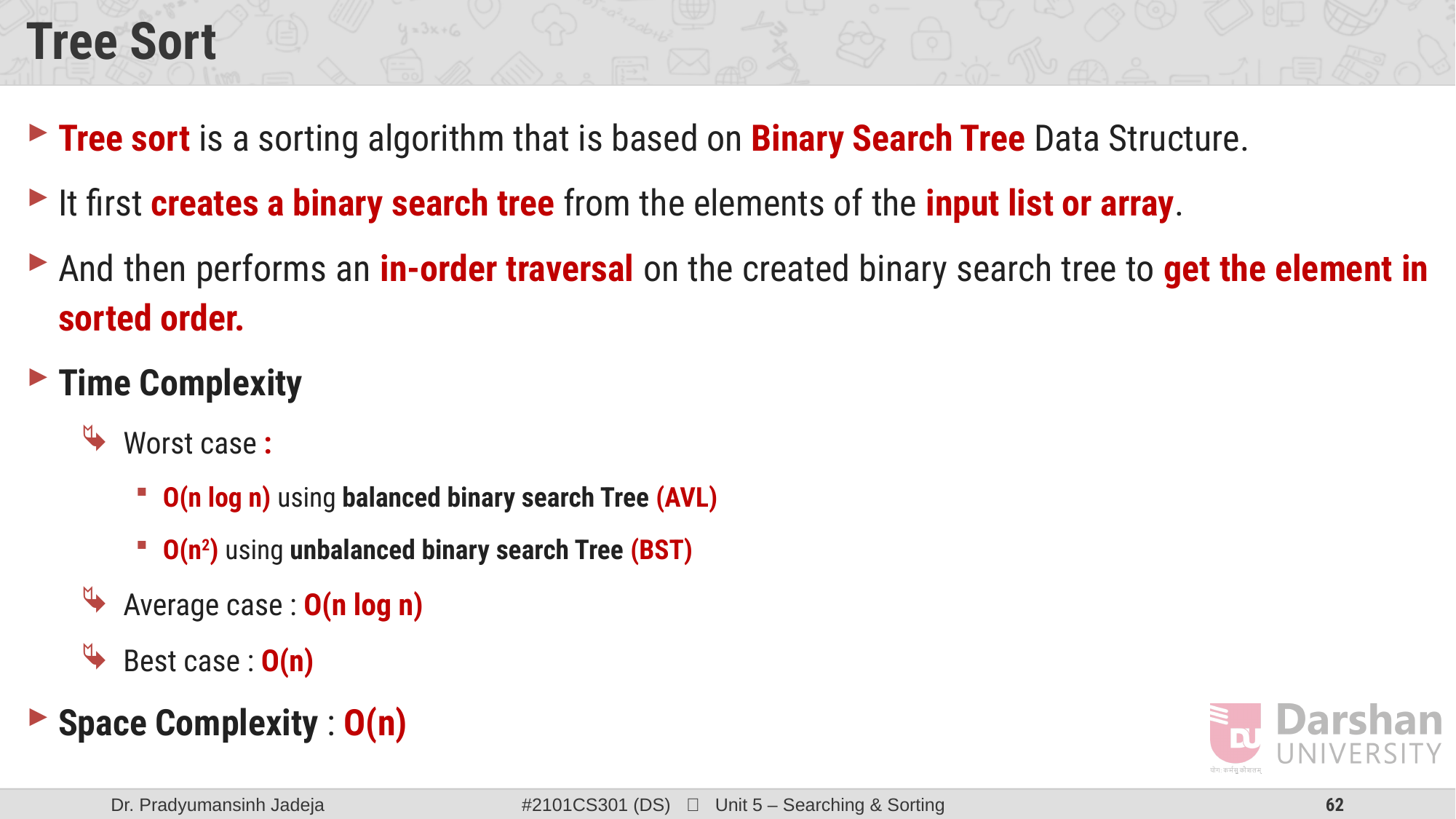

# Tree Sort
Tree sort is a sorting algorithm that is based on Binary Search Tree Data Structure.
It first creates a binary search tree from the elements of the input list or array.
And then performs an in-order traversal on the created binary search tree to get the element in sorted order.
Time Complexity
Worst case :
O(n log n) using balanced binary search Tree (AVL)
O(n2) using unbalanced binary search Tree (BST)
Average case : O(n log n)
Best case : O(n)
Space Complexity : O(n)